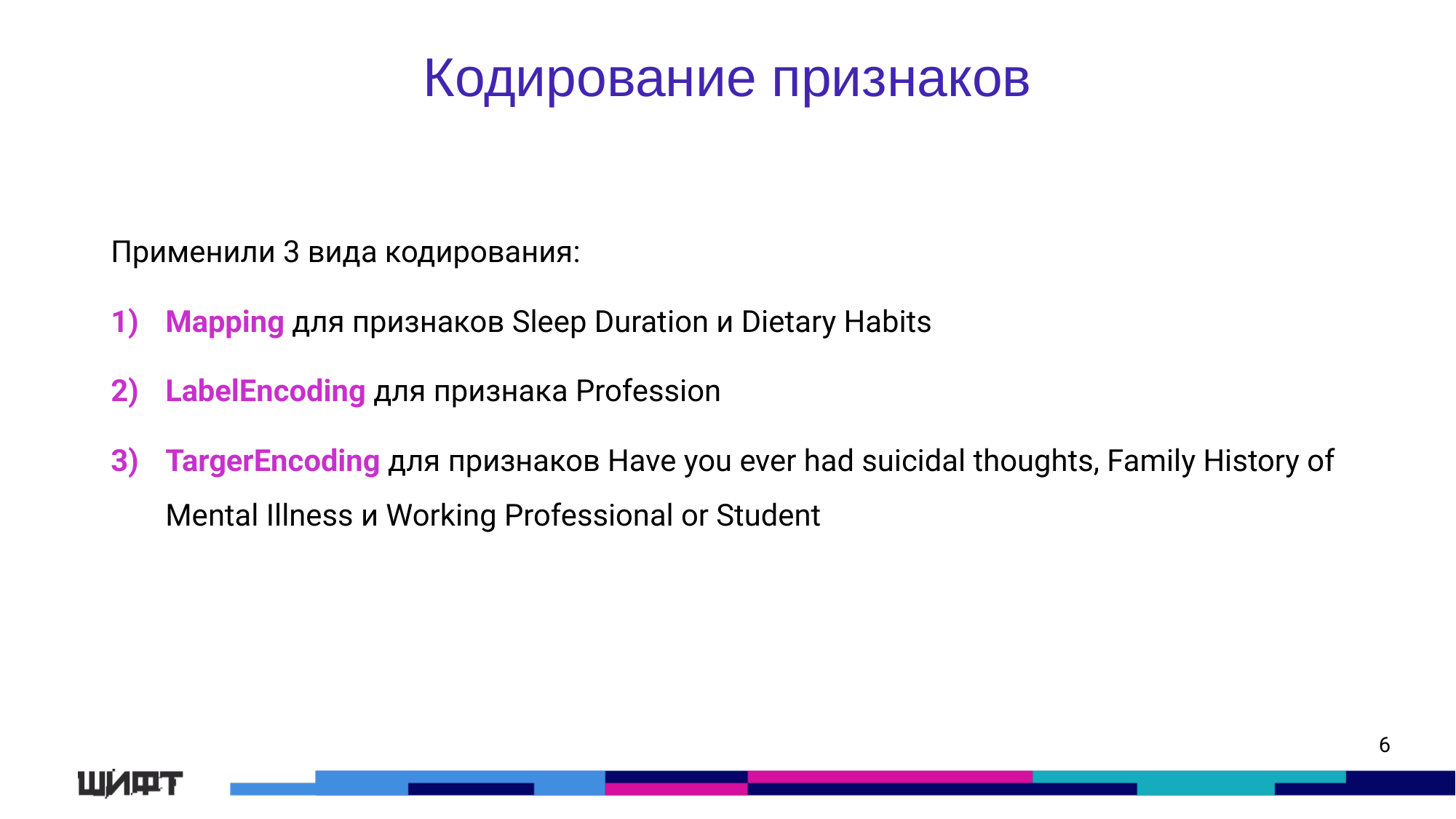

# Кодирование признаков
Применили 3 вида кодирования:
Mapping для признаков Sleep Duration и Dietary Habits
LabelEncoding для признака Profession
TargerEncoding для признаков Have you ever had suicidal thoughts, Family History of Mental Illness и Working Professional or Student